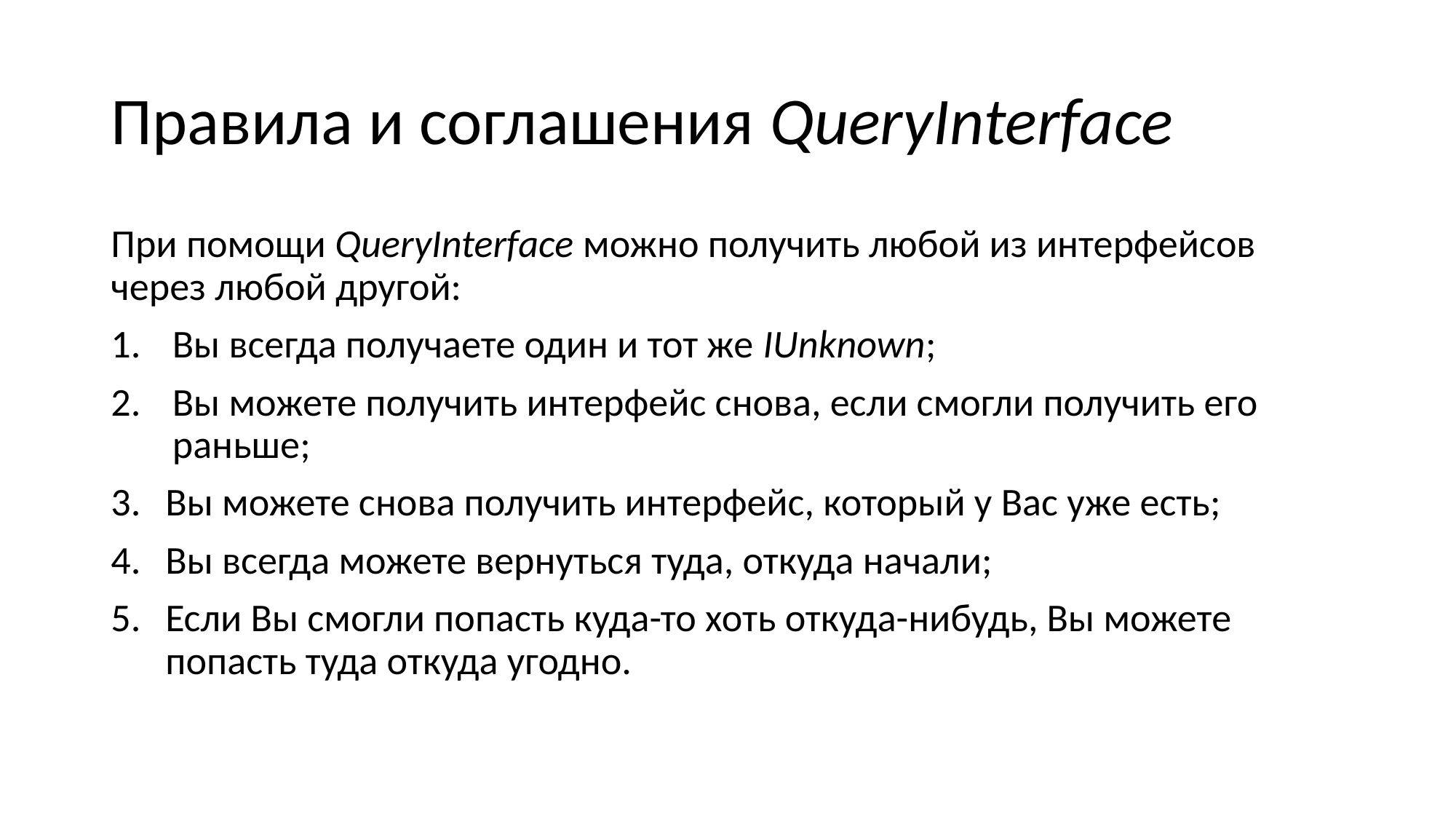

# Правила и соглашения QueryInterface
При помощи QueryInterface можно получить любой из интерфейсов через любой другой:
Вы всегда получаете один и тот же IUnknown;
Вы можете получить интерфейс снова, если смогли получить его раньше;
Вы можете снова получить интерфейс, который у Вас уже есть;
Вы всегда можете вернуться туда, откуда начали;
Если Вы смогли попасть куда-то хоть откуда-нибудь, Вы можете попасть туда откуда угодно.